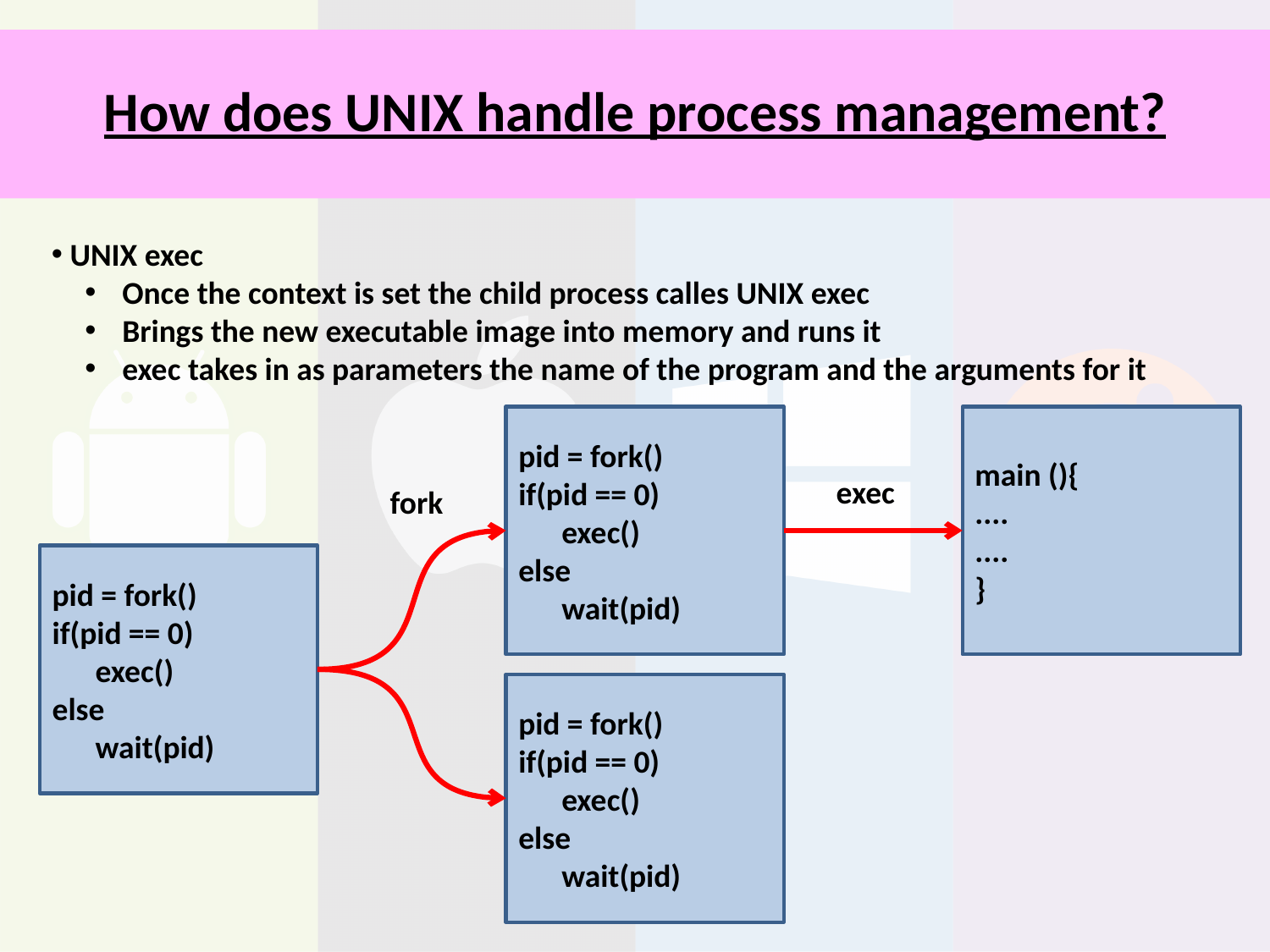

# How does UNIX handle process management?
 UNIX exec
 Once the context is set the child process calles UNIX exec
 Brings the new executable image into memory and runs it
 exec takes in as parameters the name of the program and the arguments for it

pid = fork()
if(pid == 0)
      exec()
else
      wait(pid)
main (){
....
....
}
exec
fork
pid = fork()
if(pid == 0)
      exec()
else
      wait(pid)
pid = fork()
if(pid == 0)
      exec()
else
      wait(pid)